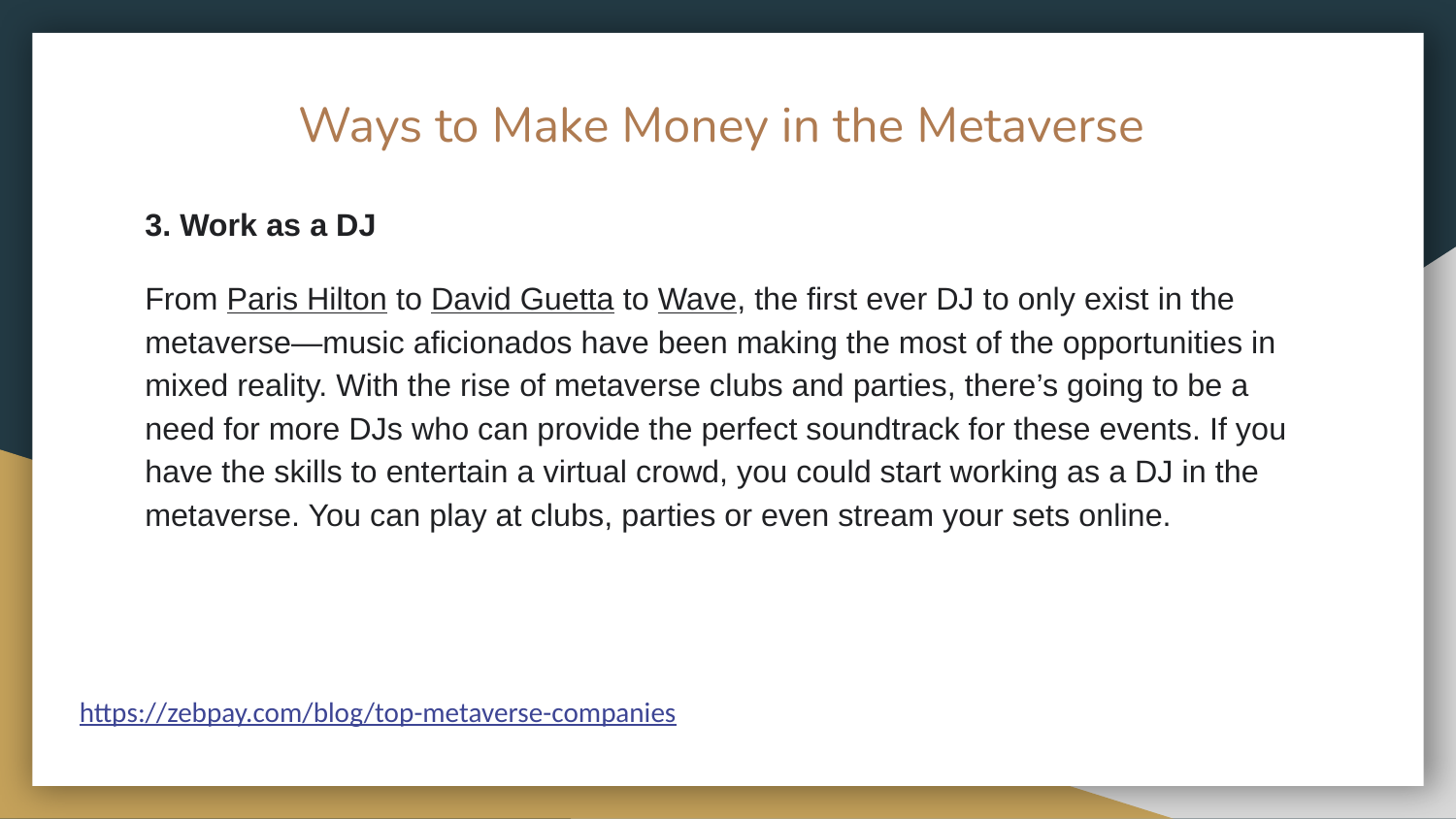

# Ways to Make Money in the Metaverse

3. Work as a DJ
From Paris Hilton to David Guetta to Wave, the first ever DJ to only exist in the metaverse—music aficionados have been making the most of the opportunities in mixed reality. With the rise of metaverse clubs and parties, there’s going to be a need for more DJs who can provide the perfect soundtrack for these events. If you have the skills to entertain a virtual crowd, you could start working as a DJ in the metaverse. You can play at clubs, parties or even stream your sets online.

 https://zebpay.com/blog/top-metaverse-companies